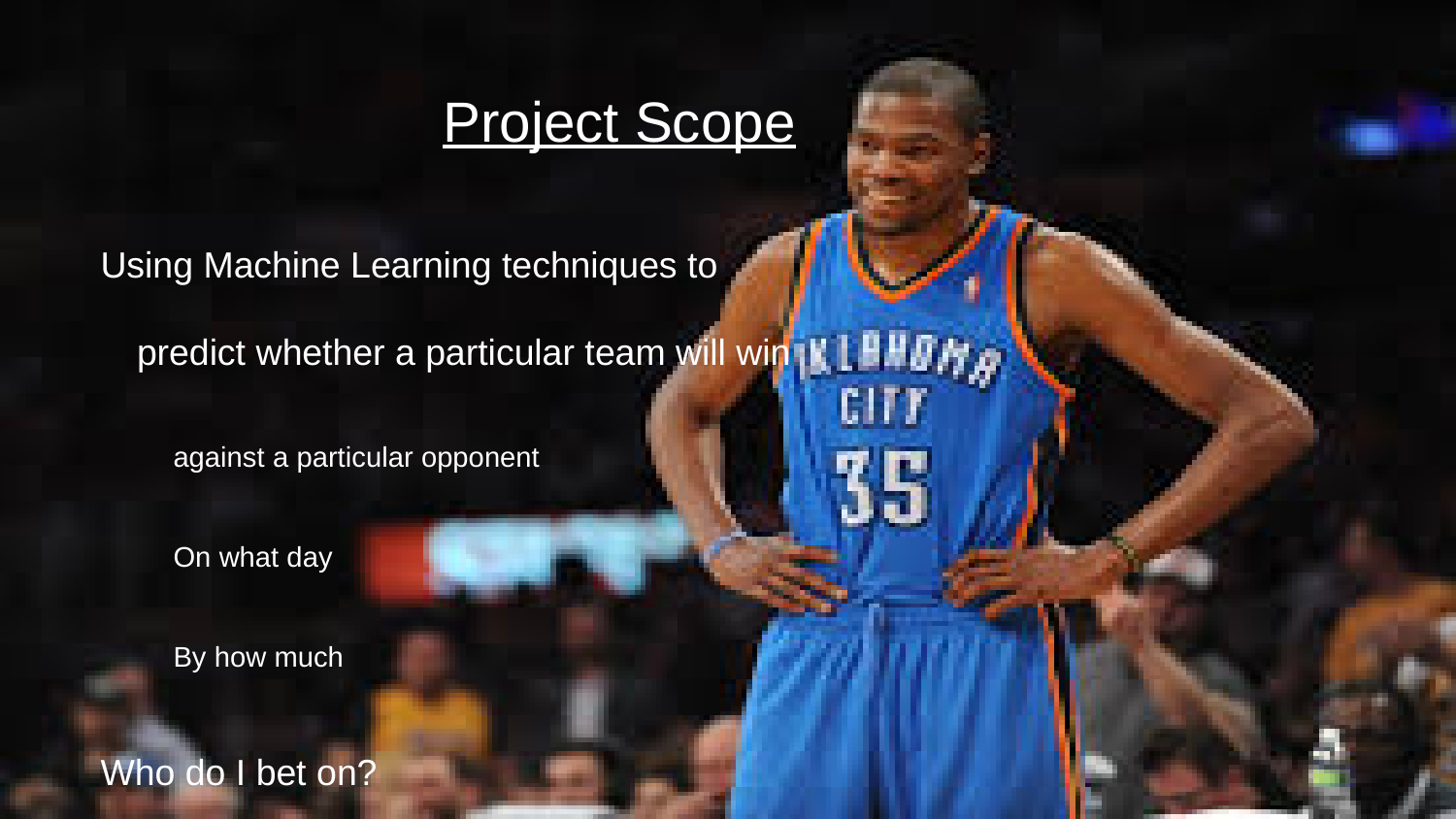

# Project Scope
Using Machine Learning techniques to
predict whether a particular team will win
against a particular opponent
On what day
By how much
Who do I bet on?
Is this method sustainable?